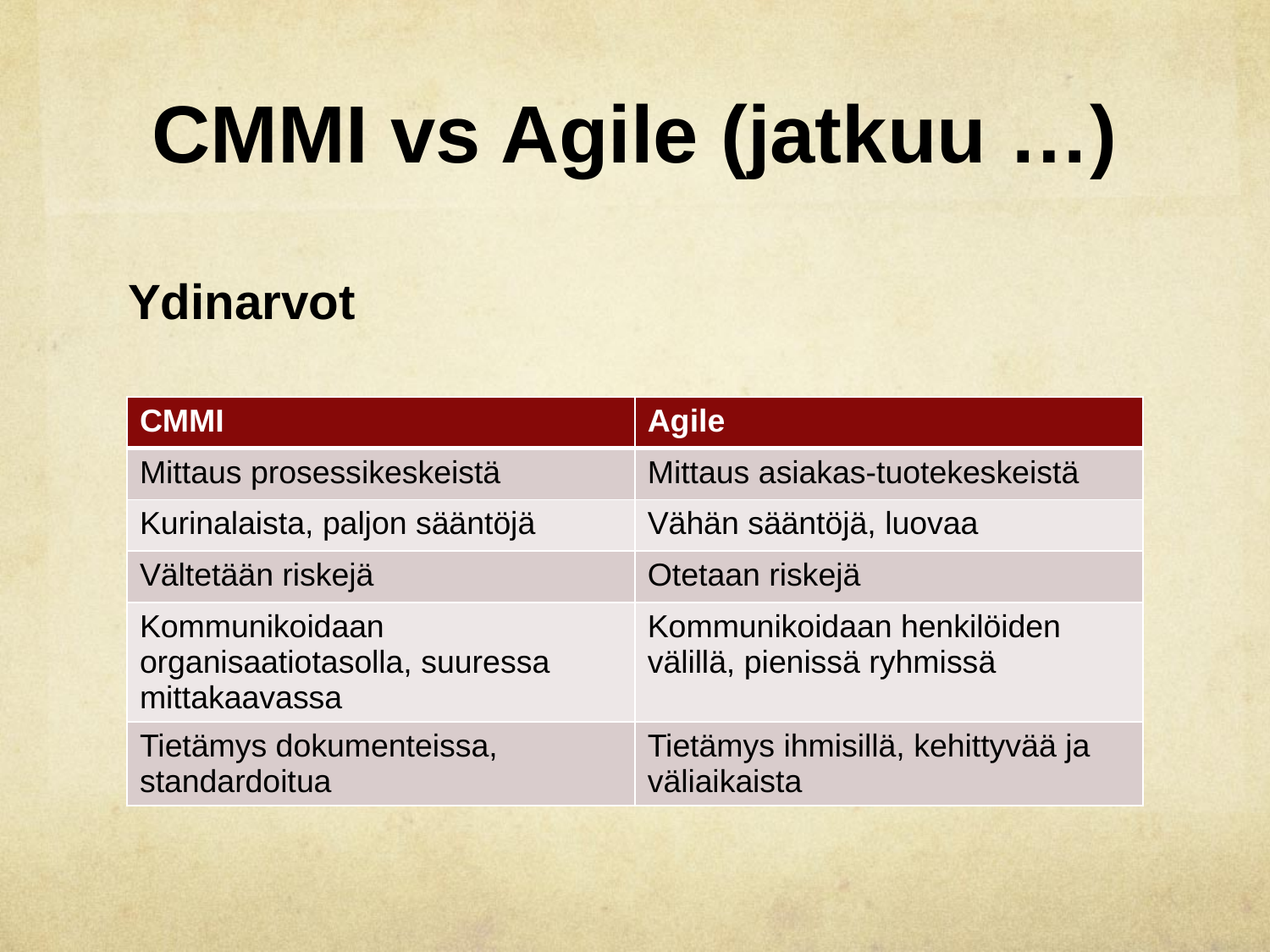

# CMMI vs Agile (jatkuu …)
Ydinarvot
| CMMI | Agile |
| --- | --- |
| Mittaus prosessikeskeistä | Mittaus asiakas-tuotekeskeistä |
| Kurinalaista, paljon sääntöjä | Vähän sääntöjä, luovaa |
| Vältetään riskejä | Otetaan riskejä |
| Kommunikoidaan organisaatiotasolla, suuressa mittakaavassa | Kommunikoidaan henkilöiden välillä, pienissä ryhmissä |
| Tietämys dokumenteissa, standardoitua | Tietämys ihmisillä, kehittyvää ja väliaikaista |